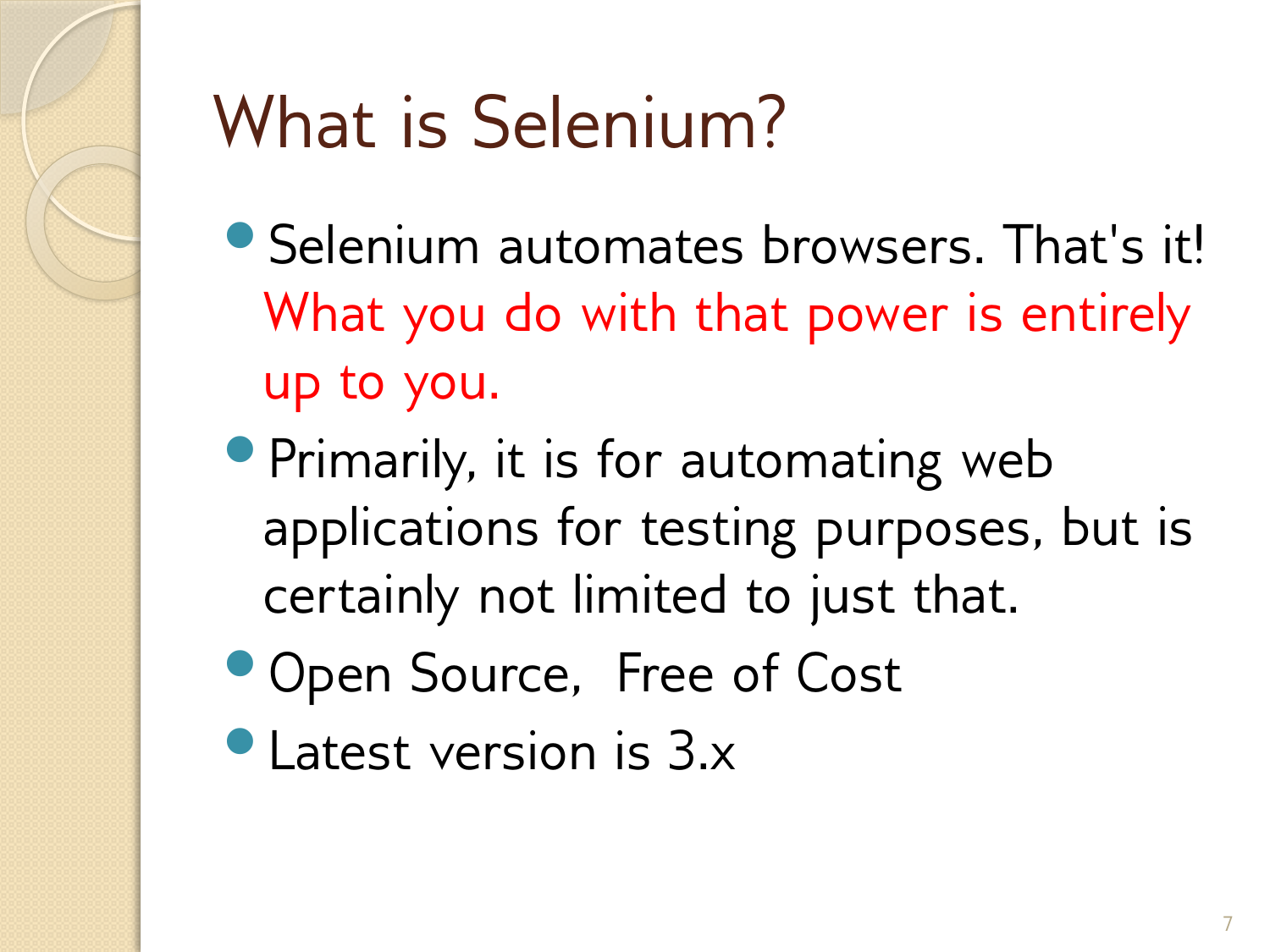

# What is Selenium?
Selenium automates browsers. That's it! What you do with that power is entirely up to you.
Primarily, it is for automating web applications for testing purposes, but is certainly not limited to just that.
Open Source,  Free of Cost
Latest version is 3.x

7